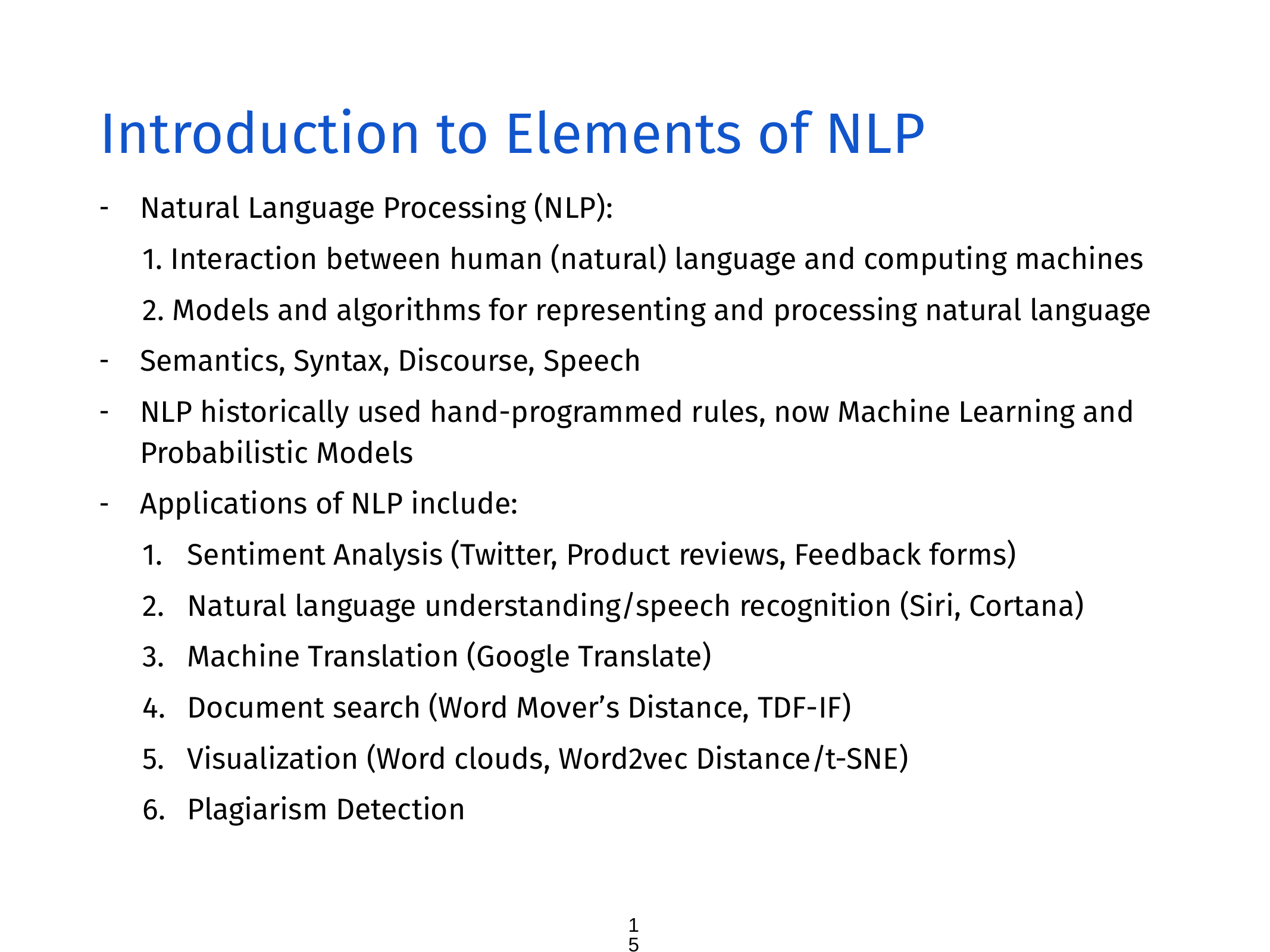

# Introduction to Elements of NLP
Natural Language Processing (NLP):
1. Interaction between human (natural) language and computing machines
2. Models and algorithms for representing and processing natural language
Semantics, Syntax, Discourse, Speech
NLP historically used hand-programmed rules, now Machine Learning and Probabilistic Models
Applications of NLP include:
Sentiment Analysis (Twitter, Product reviews, Feedback forms)
Natural language understanding/speech recognition (Siri, Cortana)
Machine Translation (Google Translate)
Document search (Word Mover’s Distance, TDF-IF)
Visualization (Word clouds, Word2vec Distance/t-SNE)
Plagiarism Detection

15